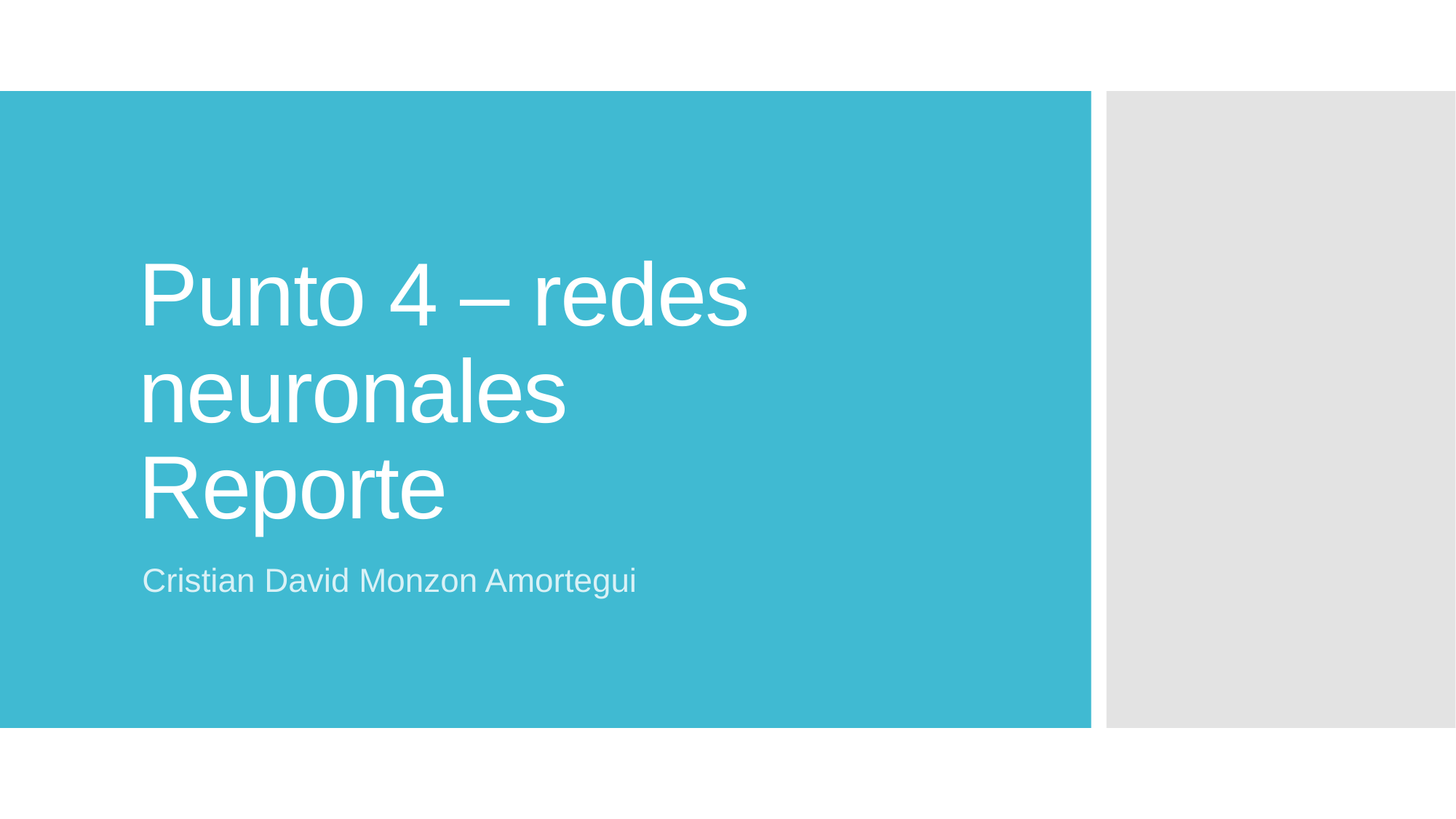

# Punto 4 – redes neuronales Reporte
Cristian David Monzon Amortegui